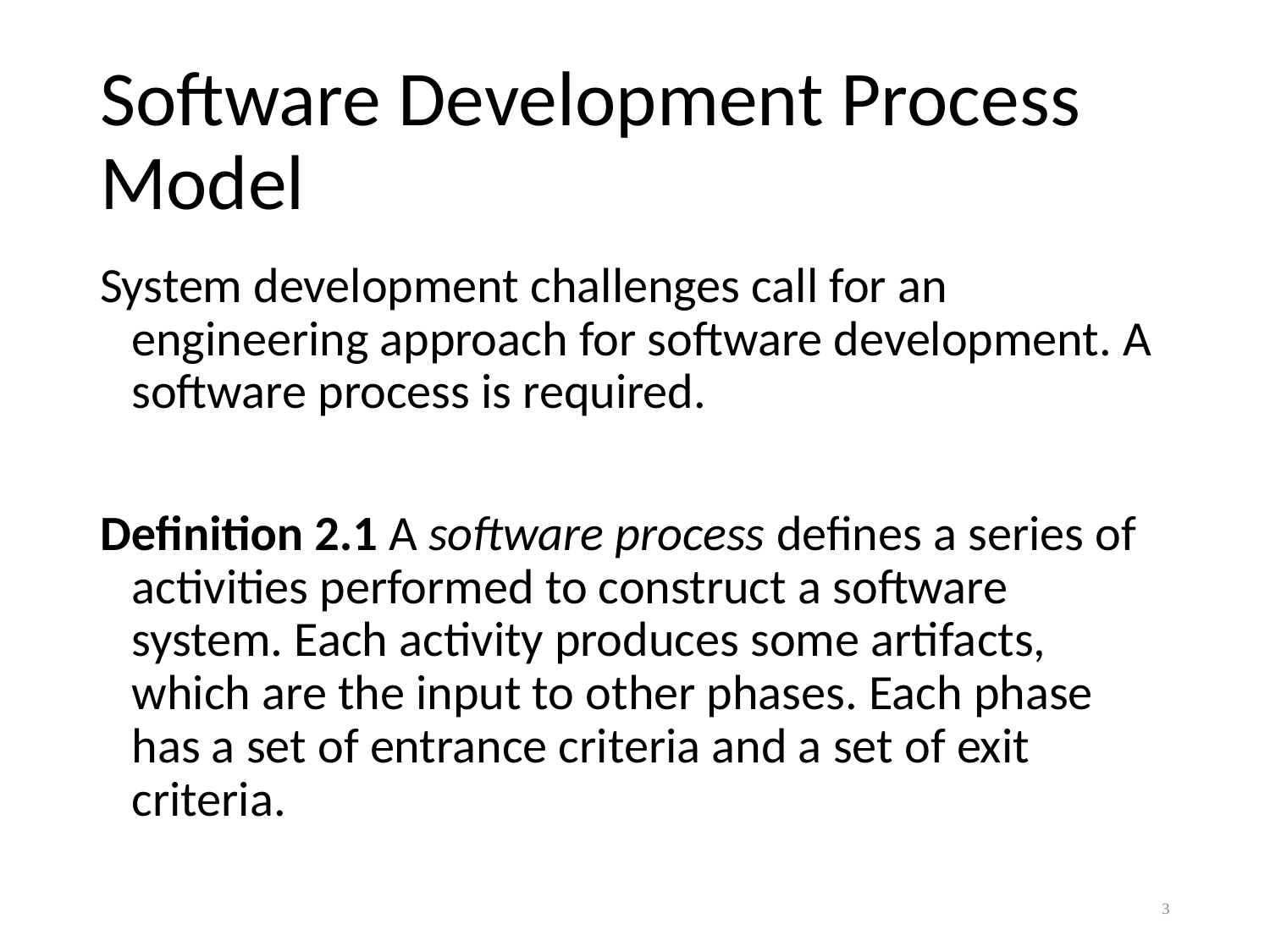

# Software Development Process Model
System development challenges call for an engineering approach for software development. A software process is required.

Definition 2.1 A software process defines a series of activities performed to construct a software system. Each activity produces some artifacts, which are the input to other phases. Each phase has a set of entrance criteria and a set of exit criteria.
3